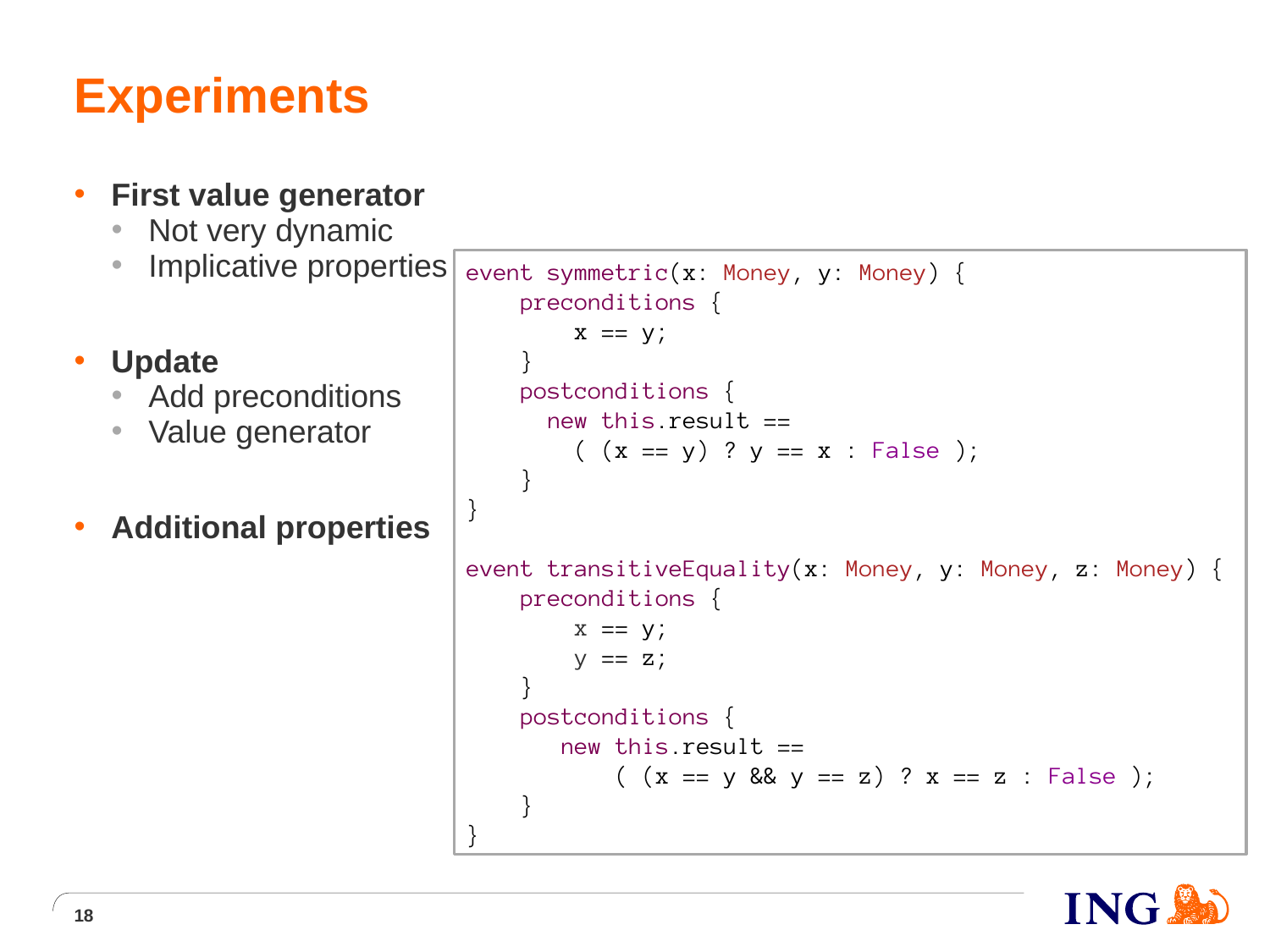

# Experiments
First value generator
Not very dynamic
Implicative properties

Update
Add preconditions
Value generator

Additional properties

event symmetric(x: Money, y: Money) {
    preconditions {
        x == y;
    }
    postconditions {
      new this.result ==
        ( (x == y) ? y == x : False );
    }
}

event transitiveEquality(x: Money, y: Money, z: Money) {
    preconditions {
        x == y;
        y == z;
    }
    postconditions {
       new this.result ==
           ( (x == y && y == z) ? x == z : False );
    }
}
18